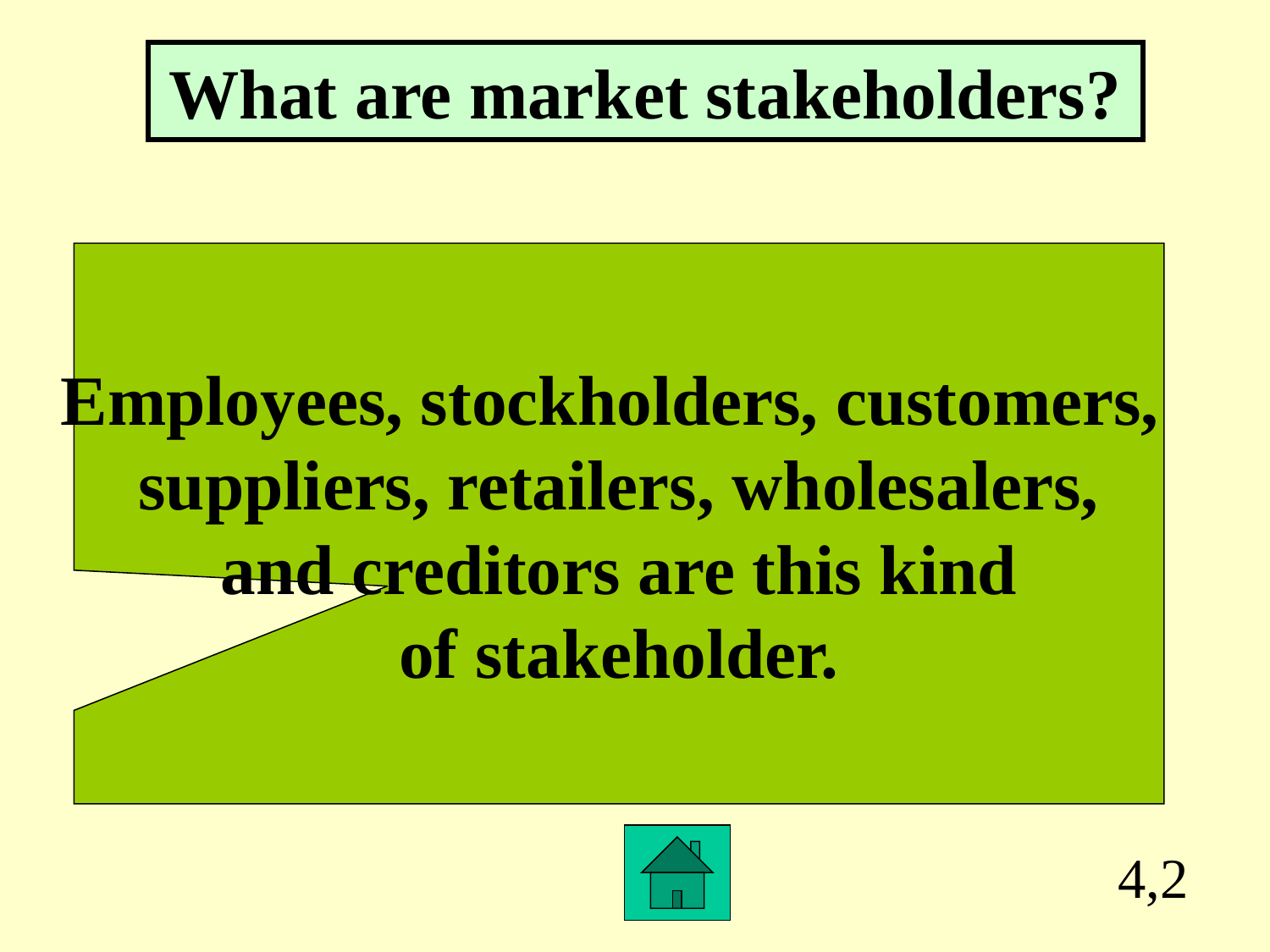

What are market stakeholders?
Employees, stockholders, customers,
suppliers, retailers, wholesalers,
and creditors are this kind
of stakeholder.

4,2